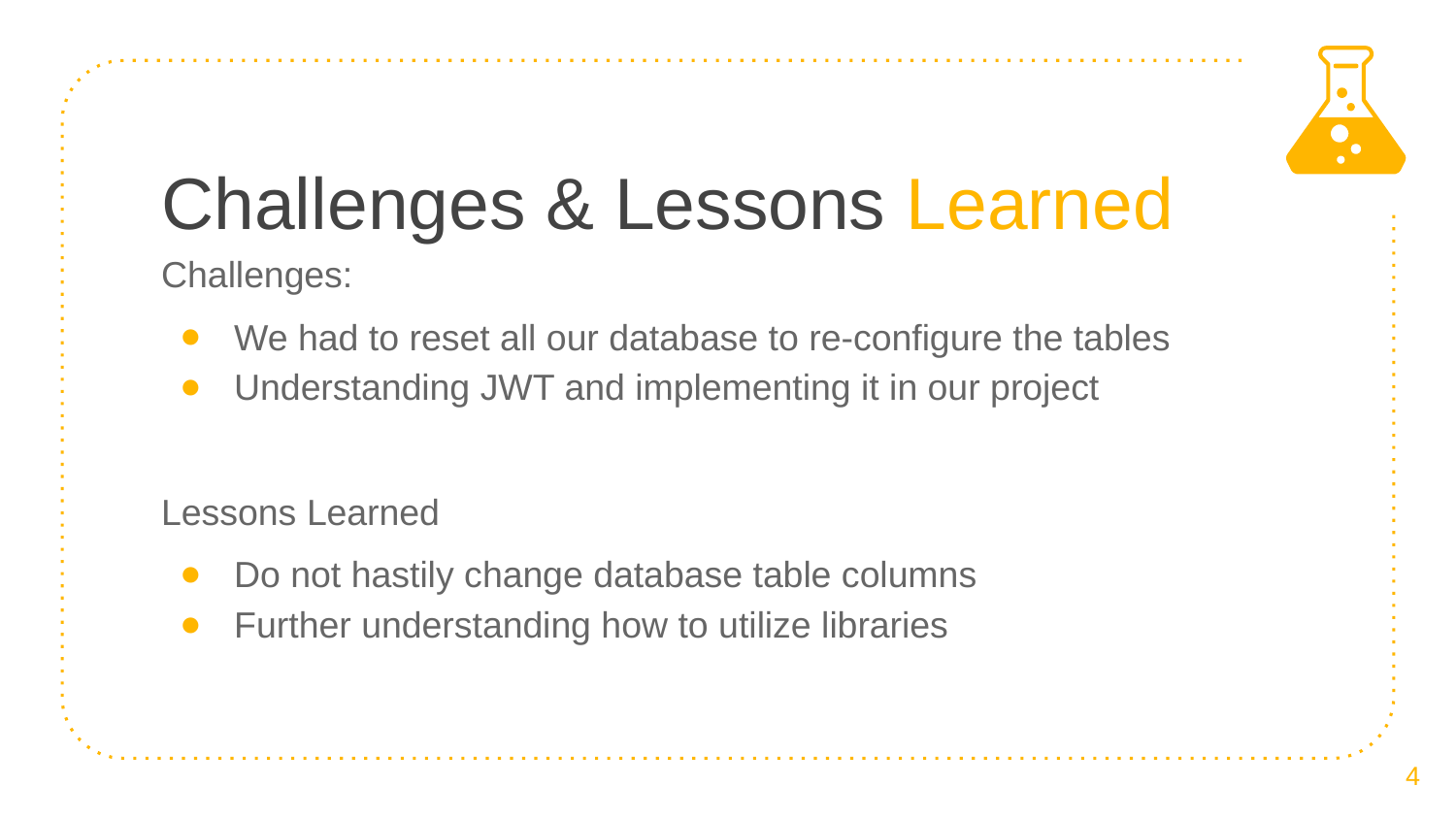

# Challenges & Lessons Learned
Challenges:
We had to reset all our database to re-configure the tables
Understanding JWT and implementing it in our project

Lessons Learned
Do not hastily change database table columns
Further understanding how to utilize libraries

4